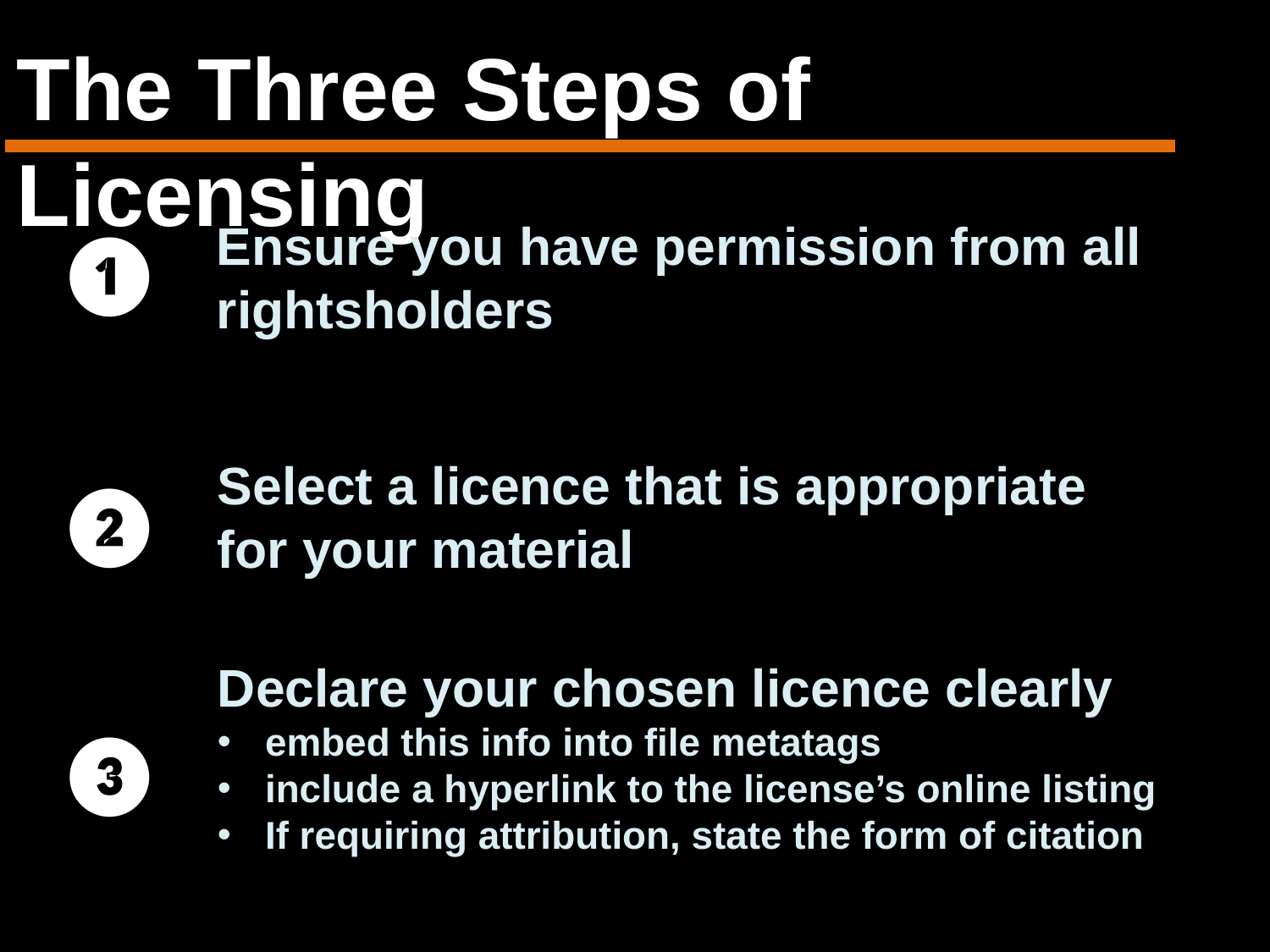

The Three Steps of Licensing
Ensure you have permission from all rightsholders
❶
Select a licence that is appropriate for your material
❷
Declare your chosen licence clearly
embed this info into file metatags
include a hyperlink to the license’s online listing
If requiring attribution, state the form of citation
❸